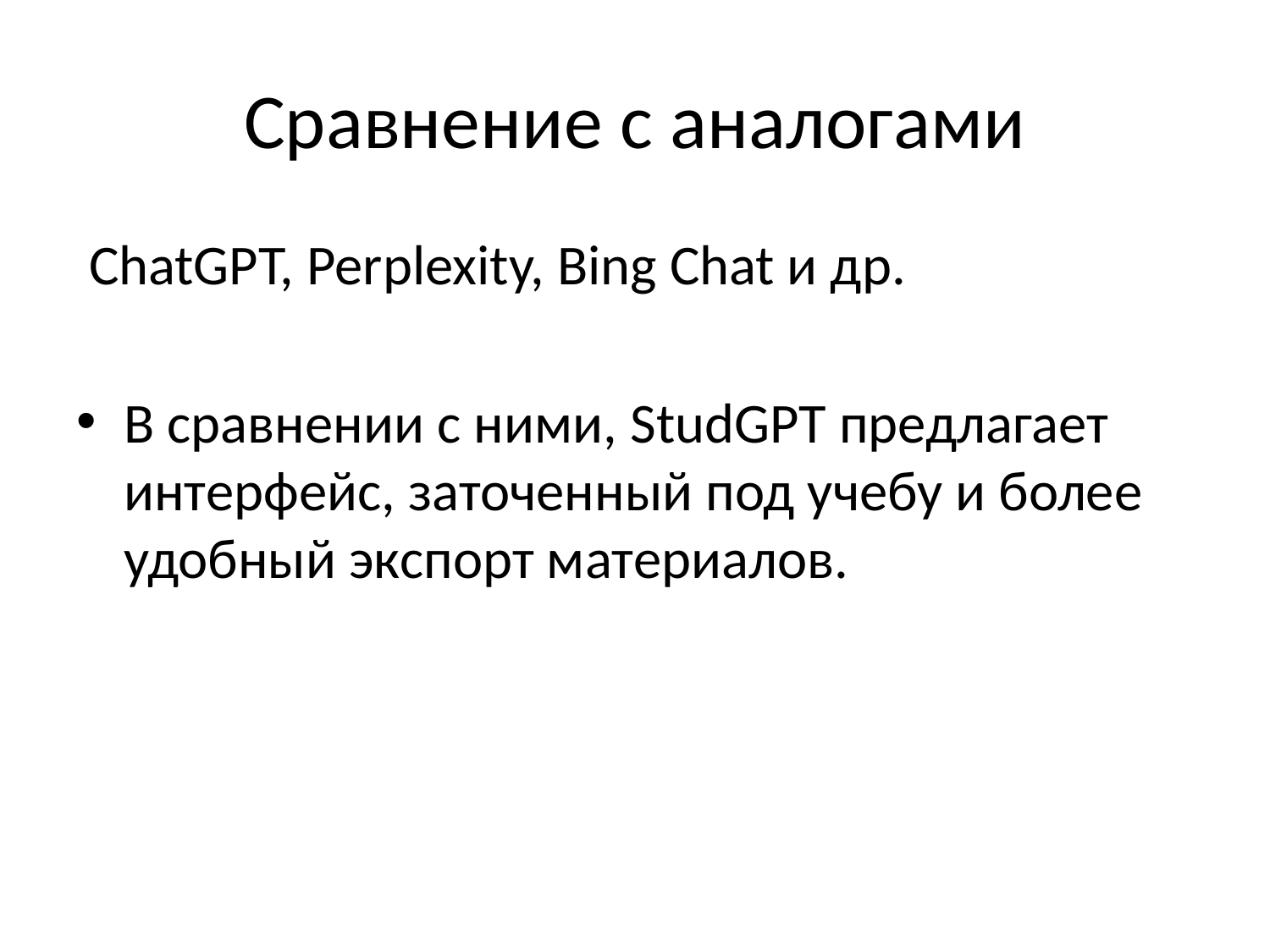

# Сравнение с аналогами
 ChatGPT, Perplexity, Bing Chat и др.

В сравнении с ними, StudGPT предлагает интерфейс, заточенный под учебу и более удобный экспорт материалов.